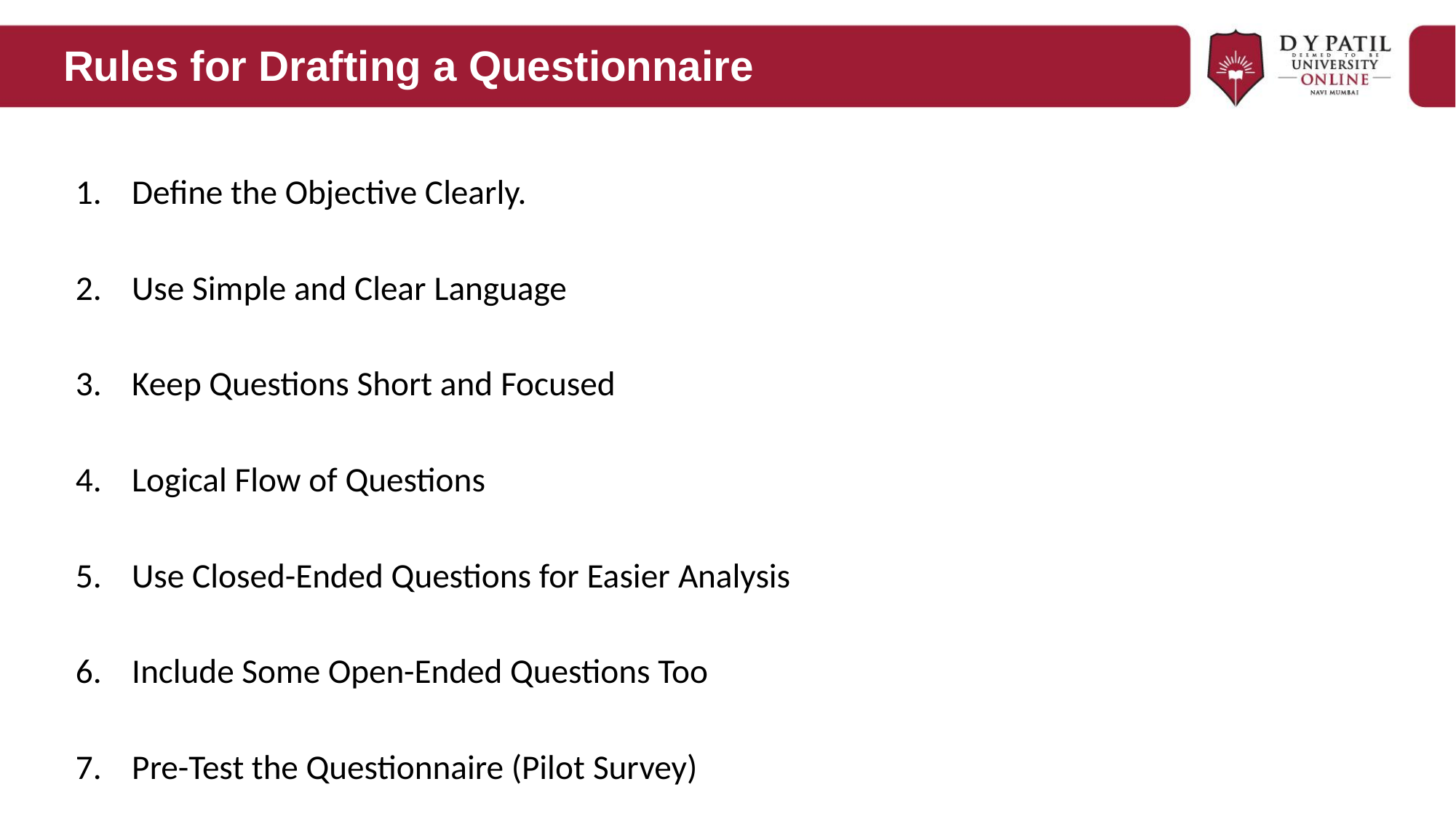

# Rules for Drafting a Questionnaire
Define the Objective Clearly.

Use Simple and Clear Language

Keep Questions Short and Focused

Logical Flow of Questions

Use Closed-Ended Questions for Easier Analysis

Include Some Open-Ended Questions Too

Pre-Test the Questionnaire (Pilot Survey)